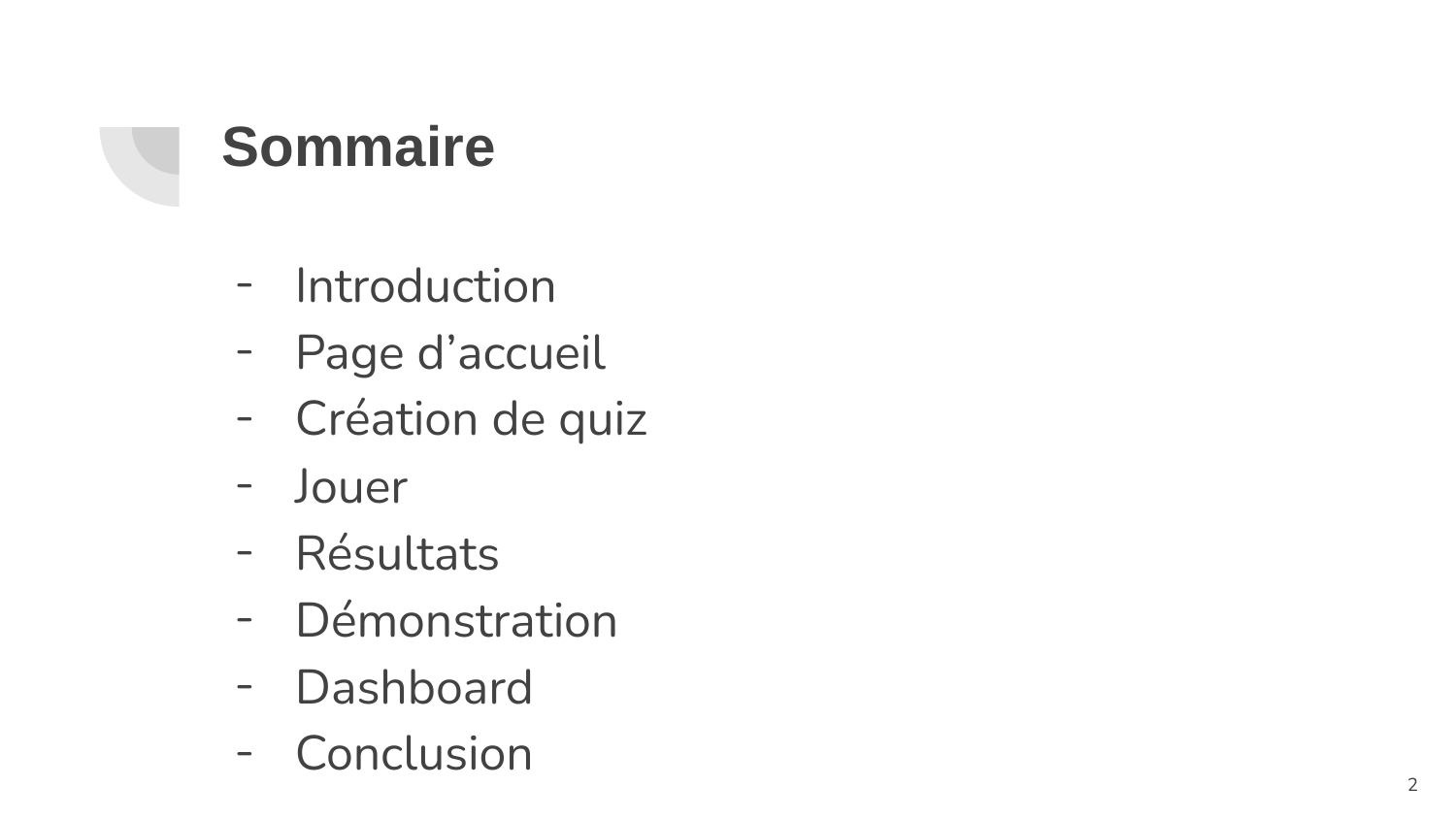

# Sommaire
Introduction
Page d’accueil
Création de quiz
Jouer
Résultats
Démonstration
Dashboard
Conclusion
2